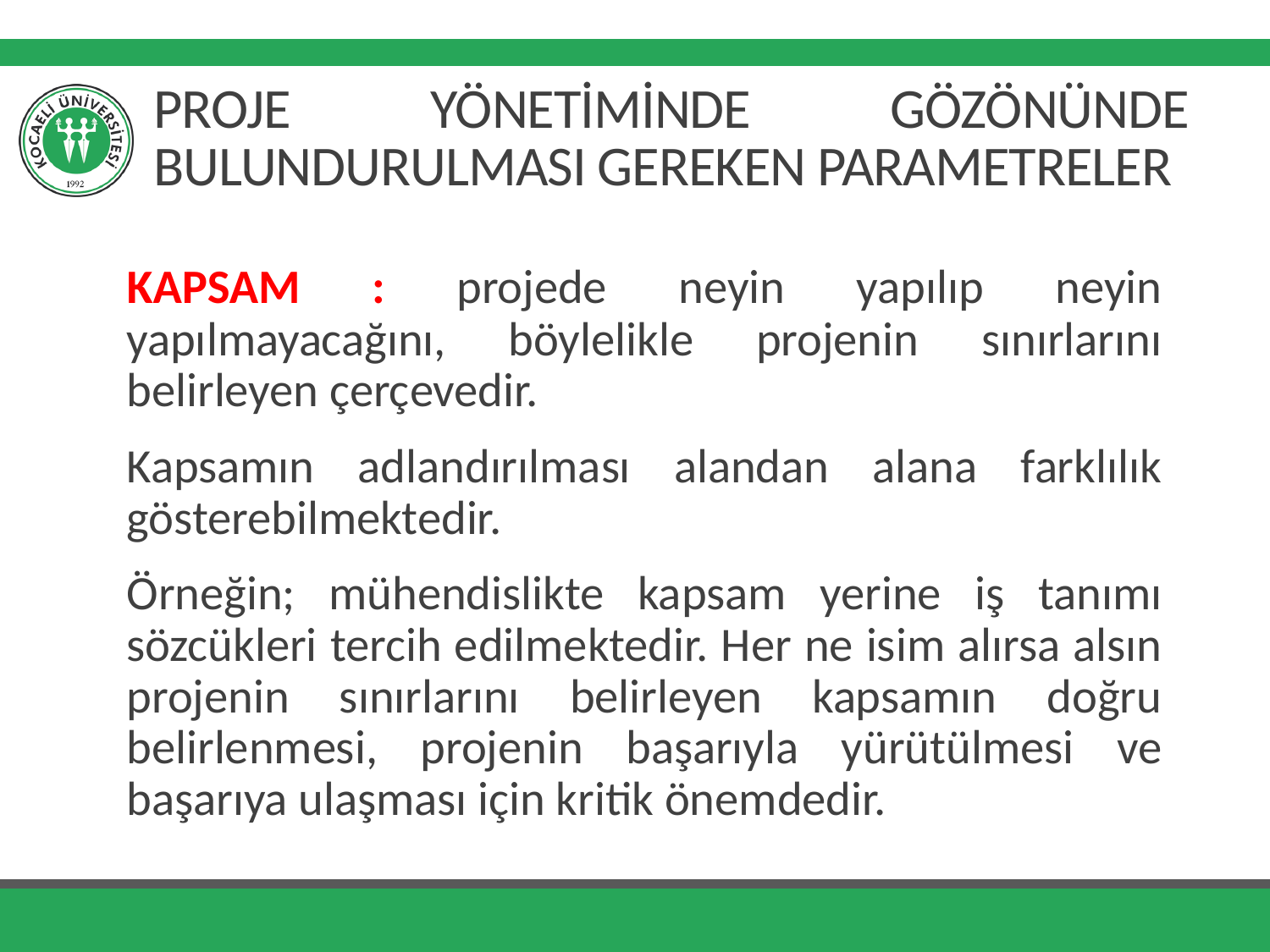

# PROJE YÖNETİMİNDE GÖZÖNÜNDE BULUNDURULMASI GEREKEN PARAMETRELER
KAPSAM : projede neyin yapılıp neyin yapılmayacağını, böylelikle projenin sınırlarını belirleyen çerçevedir.
Kapsamın adlandırılması alandan alana farklılık gösterebilmektedir.
Örneğin; mühendislikte kapsam yerine iş tanımı sözcükleri tercih edilmektedir. Her ne isim alırsa alsın projenin sınırlarını belirleyen kapsamın doğru belirlenmesi, projenin başarıyla yürütülmesi ve başarıya ulaşması için kritik önemdedir.